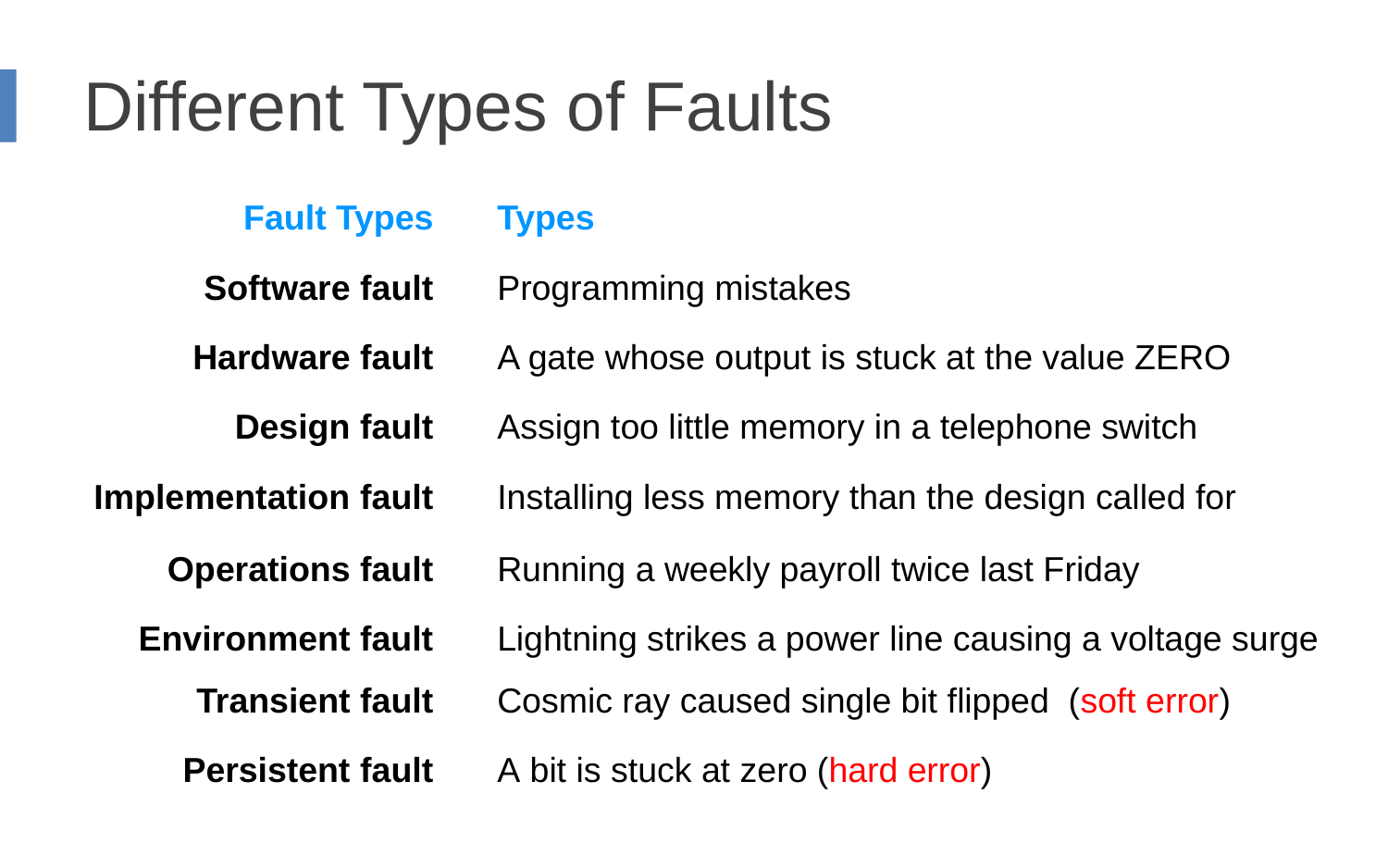

# Different Types of Faults
| Fault Types |  | Types |
| --- | --- | --- |
| Software fault |  | Programming mistakes |
| Hardware fault |  | A gate whose output is stuck at the value ZERO |
| Design fault |  | Assign too little memory in a telephone switch |
| Implementation fault |  | Installing less memory than the design called for |
| Operations fault |  | Running a weekly payroll twice last Friday |
| Environment fault |  | Lightning strikes a power line causing a voltage surge |
| Transient fault |  | Cosmic ray caused single bit flipped (soft error) |
| Persistent fault |  | A bit is stuck at zero (hard error) |